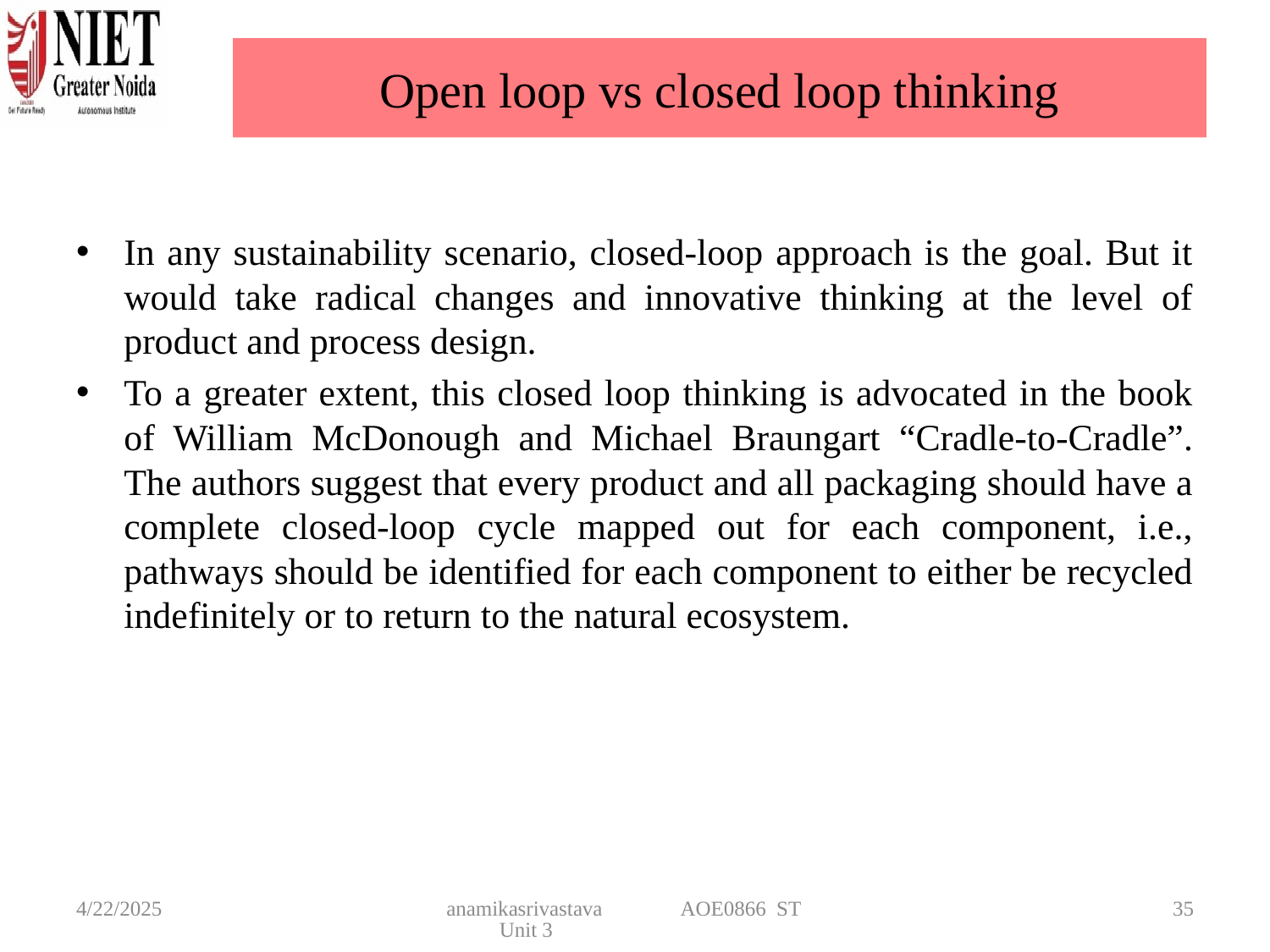

# Open loop vs closed loop thinking
In any sustainability scenario, closed-loop approach is the goal. But it would take radical changes and innovative thinking at the level of product and process design.
To a greater extent, this closed loop thinking is advocated in the book of William McDonough and Michael Braungart “Cradle-to-Cradle”. The authors suggest that every product and all packaging should have a complete closed-loop cycle mapped out for each component, i.e., pathways should be identified for each component to either be recycled indefinitely or to return to the natural ecosystem.

4/22/2025
anamikasrivastava               AOE0866  ST              Unit 3
35